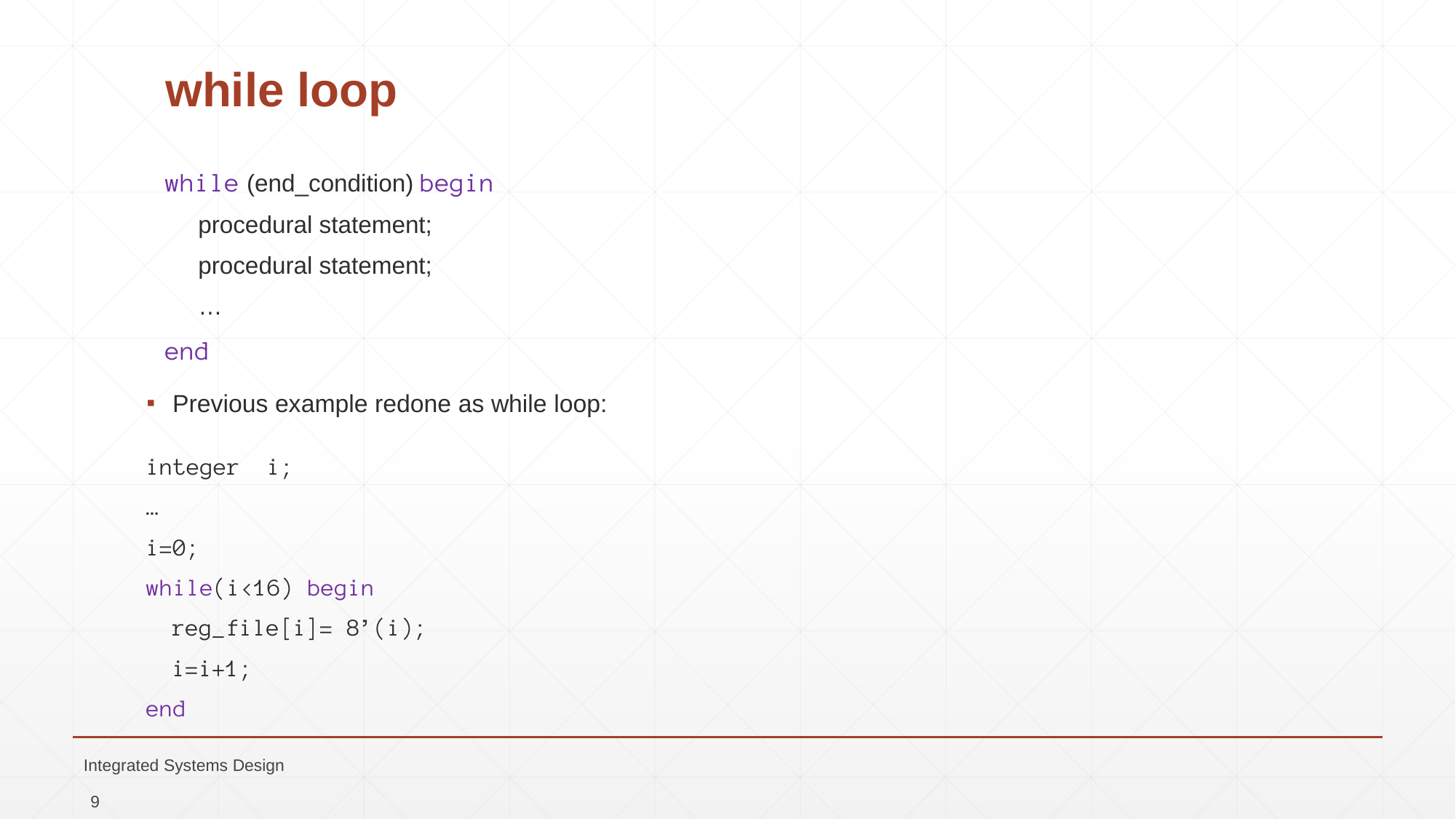

# while loop
while (end_condition) begin
procedural statement;
procedural statement;
…
end
Previous example redone as while loop:
integer  i;
…
i=0;
while(i<16) begin
	reg_file[i]= 8’(i);
	i=i+1;
end

Integrated Systems Design
9